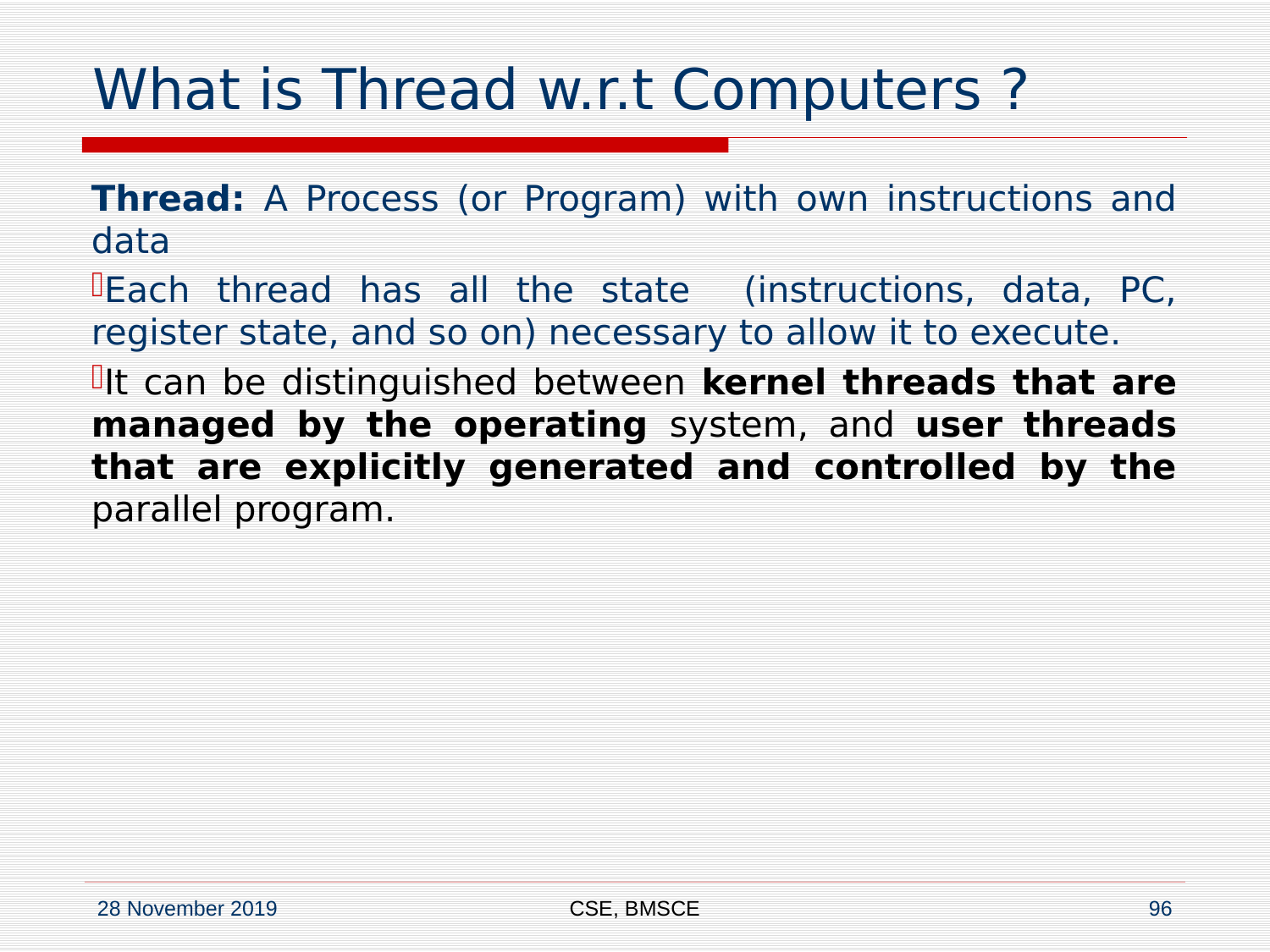

# What is Thread w.r.t Computers ?
Thread: A Process (or Program) with own instructions and data
Each thread has all the state  (instructions, data, PC, register state, and so on) necessary to allow it to execute.
It can be distinguished between kernel threads that are managed by the operating system, and user threads that are explicitly generated and controlled by the parallel program.

CSE, BMSCE
96
28 November 2019